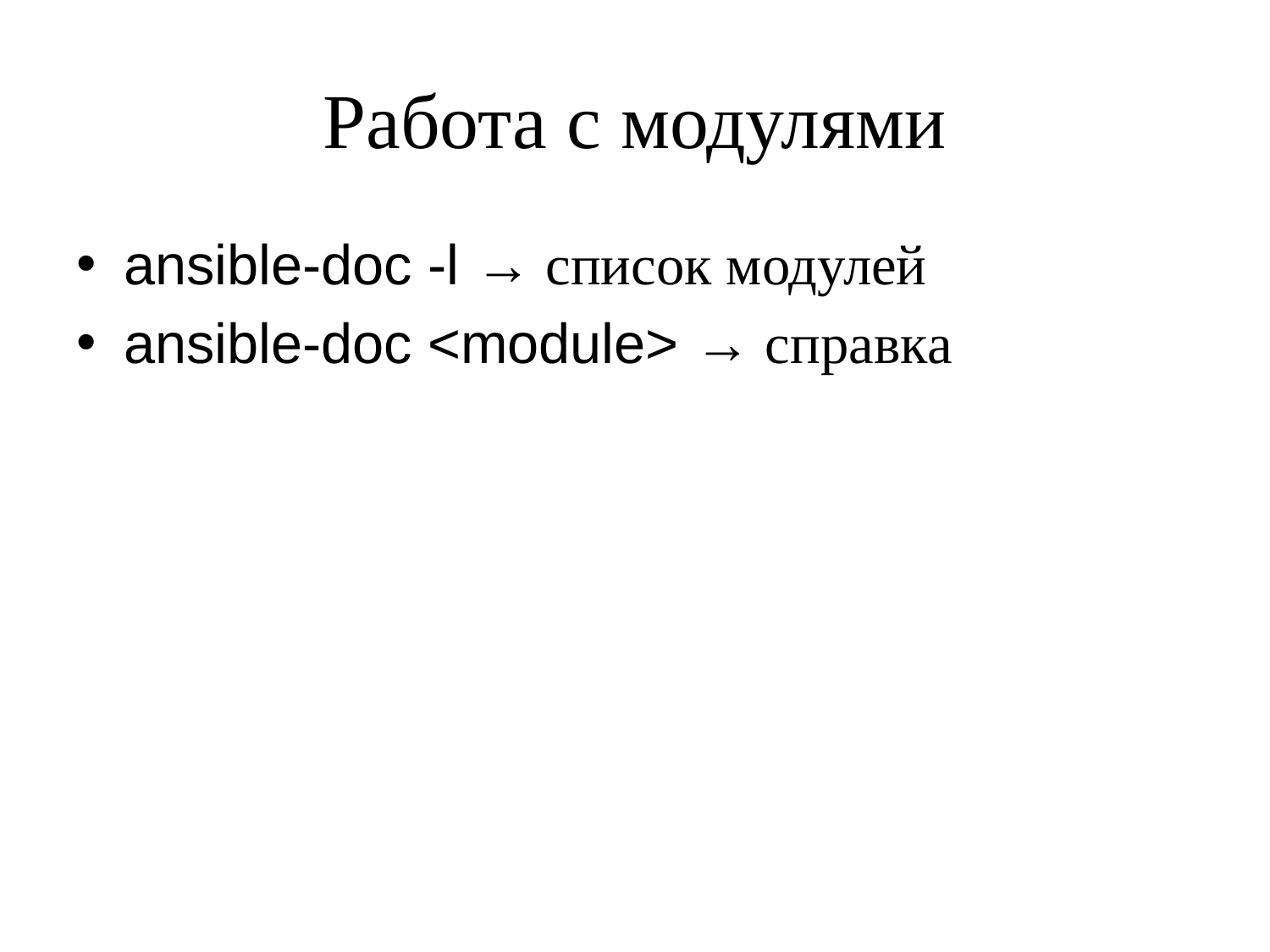

# Работа с модулями
ansible-doc -l → список модулей
ansible-doc <module> → справка